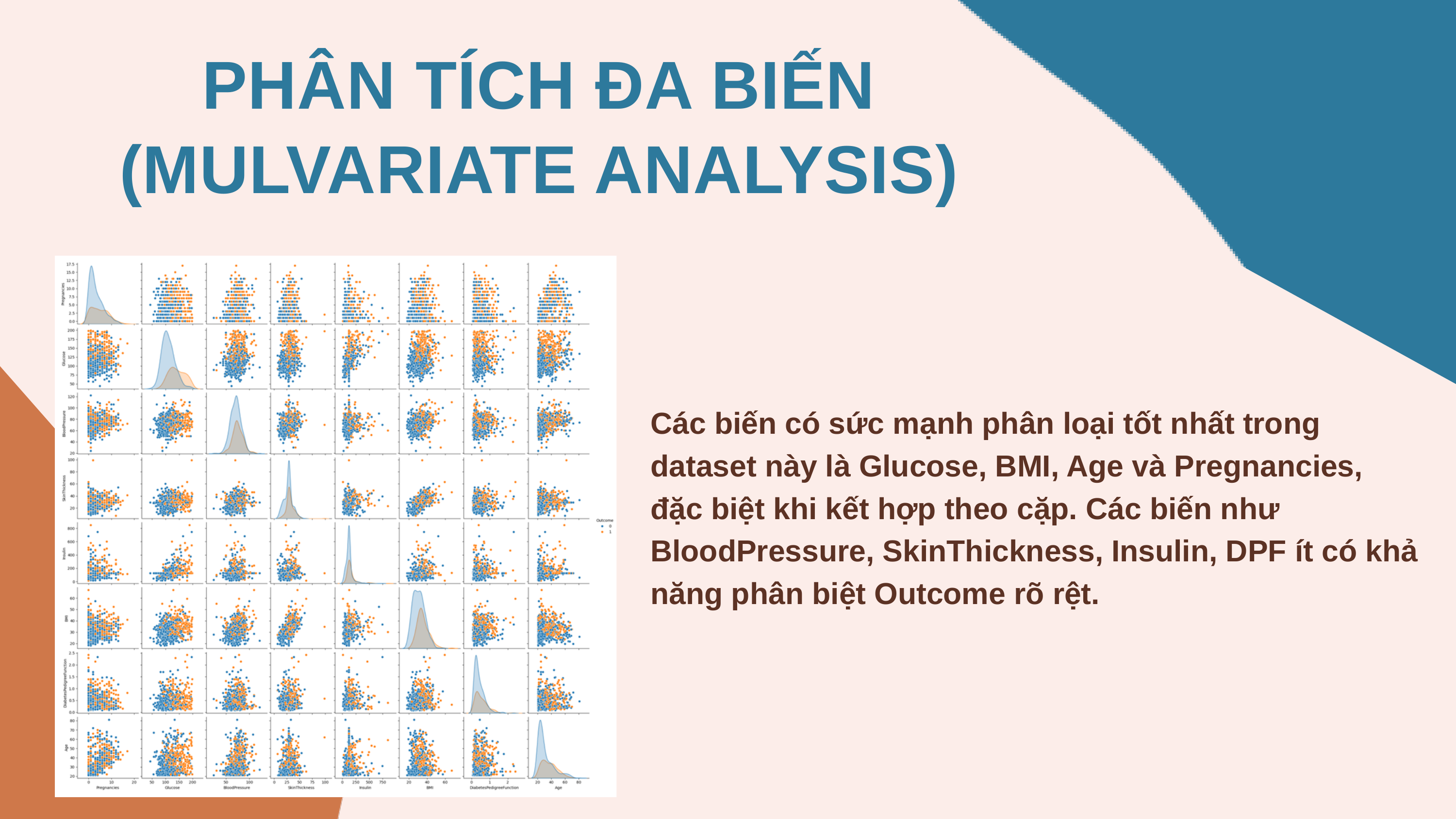

PHÂN TÍCH ĐA BIẾN (MULVARIATE ANALYSIS)

Các biến có sức mạnh phân loại tốt nhất trong dataset này là Glucose, BMI, Age và Pregnancies, đặc biệt khi kết hợp theo cặp. Các biến như BloodPressure, SkinThickness, Insulin, DPF ít có khả năng phân biệt Outcome rõ rệt.